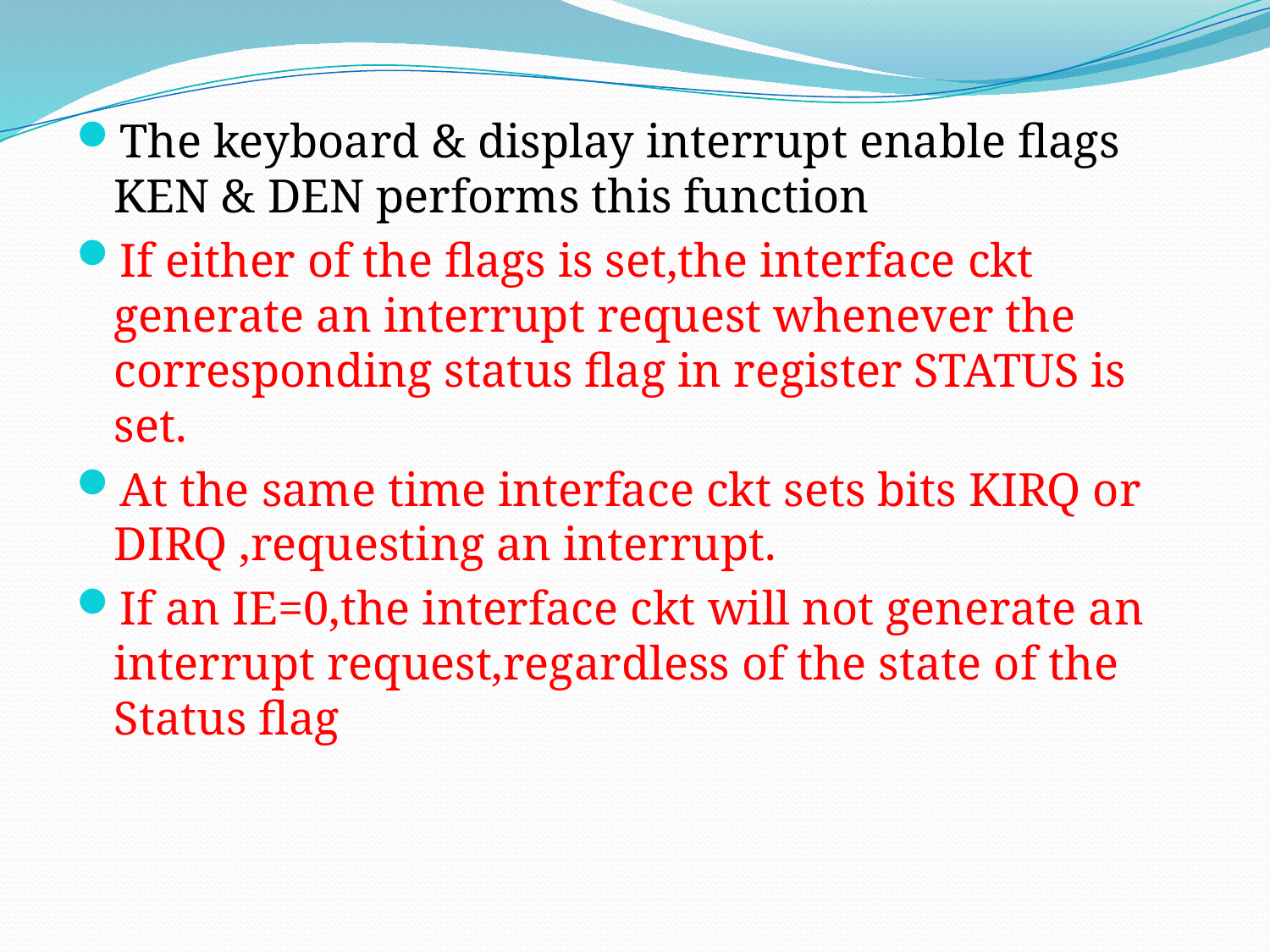

#
The keyboard & display interrupt enable flags KEN & DEN performs this function
If either of the flags is set,the interface ckt generate an interrupt request whenever the corresponding status flag in register STATUS is set.
At the same time interface ckt sets bits KIRQ or DIRQ ,requesting an interrupt.
If an IE=0,the interface ckt will not generate an interrupt request,regardless of the state of the Status flag